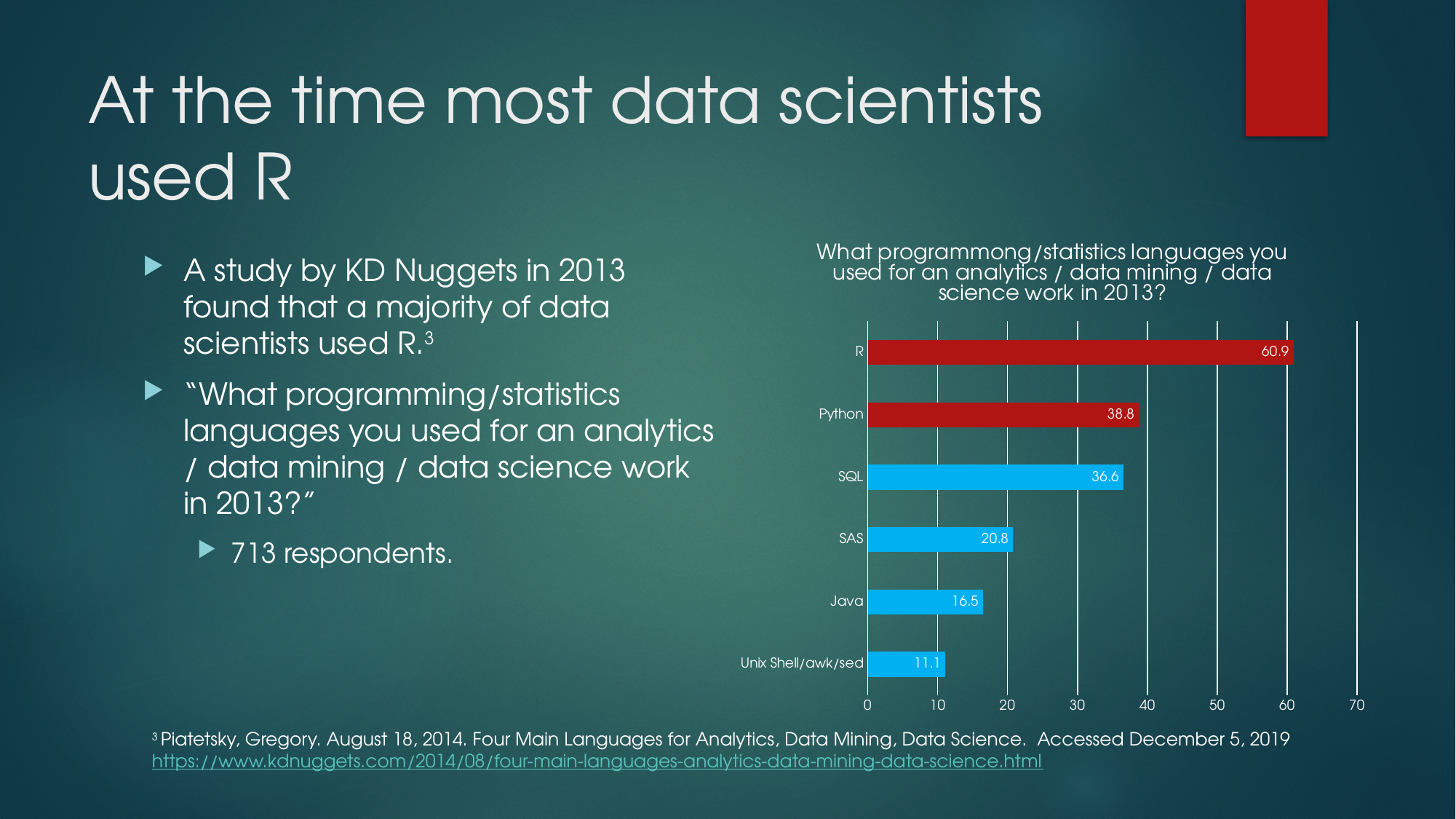

# At the time most data scientists used R

### Chart: What programmong/statistics languages you used for an analytics / data mining / data science work in 2013?

| Category |  |
|---|---|
| Unix Shell/awk/sed | 11.1 |
| Java | 16.5 |
| SAS | 20.8 |
| SQL | 36.6 |
| Python | 38.8 |
| R | 60.9 |
A study by KD Nuggets in 2013 found that a majority of data scientists used R.3
“What programming/statistics languages you used for an analytics / data mining / data science work in 2013?”
713 respondents.
3 Piatetsky, Gregory. August 18, 2014. Four Main Languages for Analytics, Data Mining, Data Science.  Accessed December 5, 2019
https://www.kdnuggets.com/2014/08/four-main-languages-analytics-data-mining-data-science.html